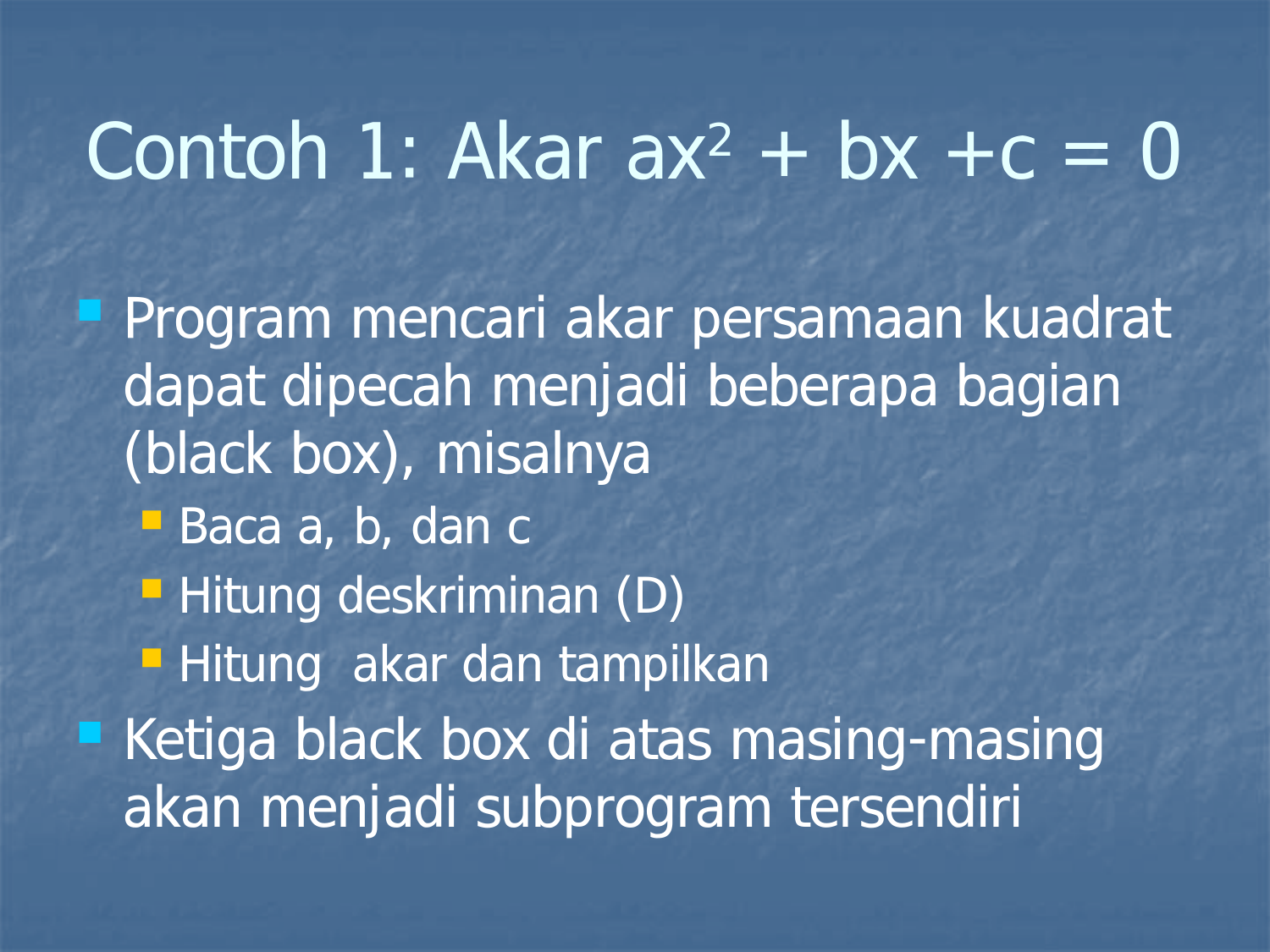

# Contoh 1: Akar ax2 + bx +c = 0
Program mencari akar persamaan kuadrat dapat dipecah menjadi beberapa bagian (black box), misalnya
Baca a, b, dan c
Hitung deskriminan (D)
Hitung  akar dan tampilkan
Ketiga black box di atas masing-masing akan menjadi subprogram tersendiri